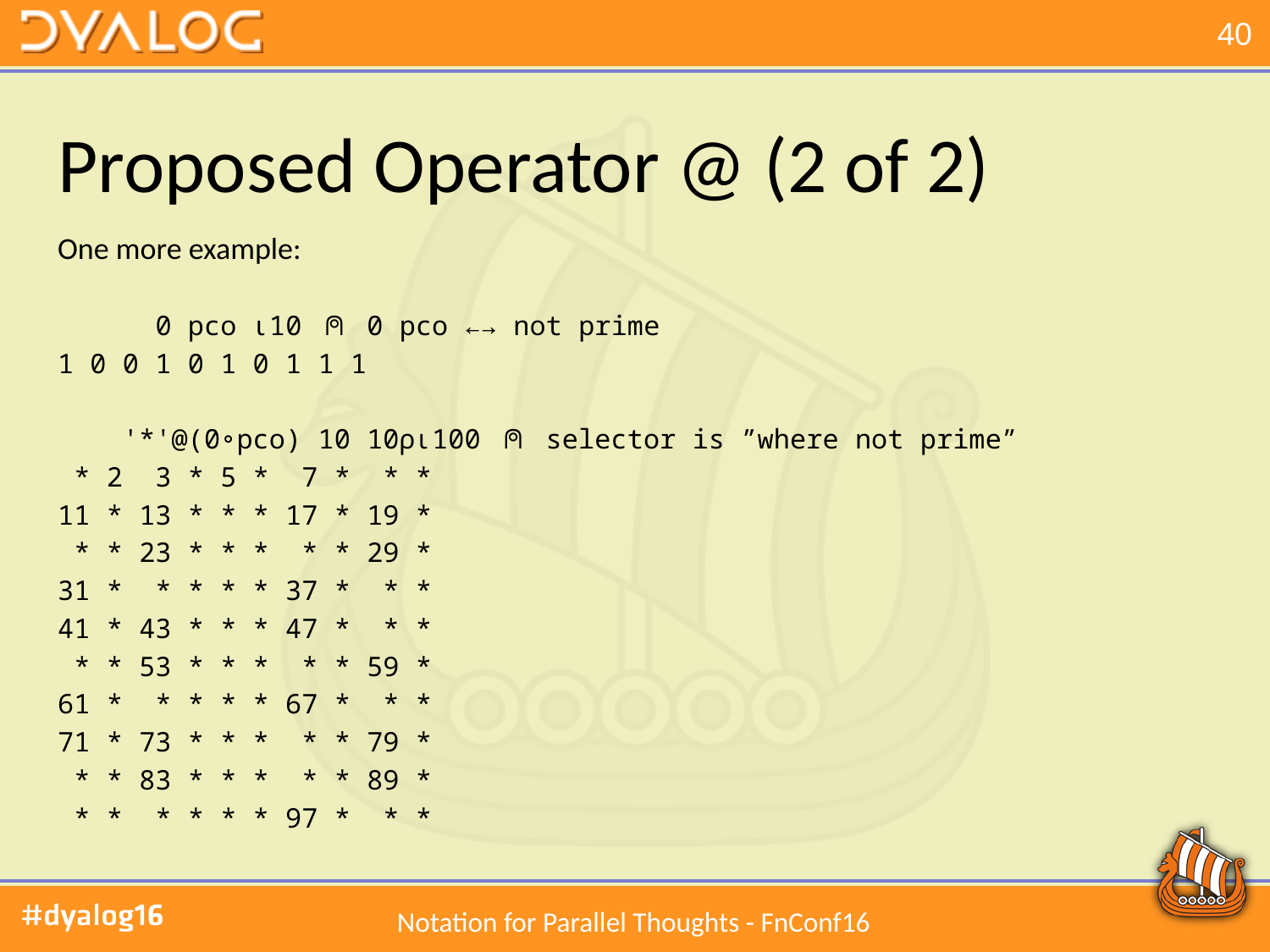

# Proposed Operator @ (2 of 2)
One more example:

      0 pco ⍳10 ⍝ 0 pco ←→ not prime
1 0 0 1 0 1 0 1 1 1

    '*'@(0∘pco) 10 10⍴⍳100 ⍝ selector is ”where not prime”
 * 2  3 * 5 *  7 *  * *
11 * 13 * * * 17 * 19 *
 * * 23 * * *  * * 29 *
31 *  * * * * 37 *  * *
41 * 43 * * * 47 *  * *
 * * 53 * * *  * * 59 *
61 *  * * * * 67 *  * *
71 * 73 * * *  * * 79 *
 * * 83 * * *  * * 89 *
 * *  * * * * 97 *  * *

Notation for Parallel Thoughts - FnConf16